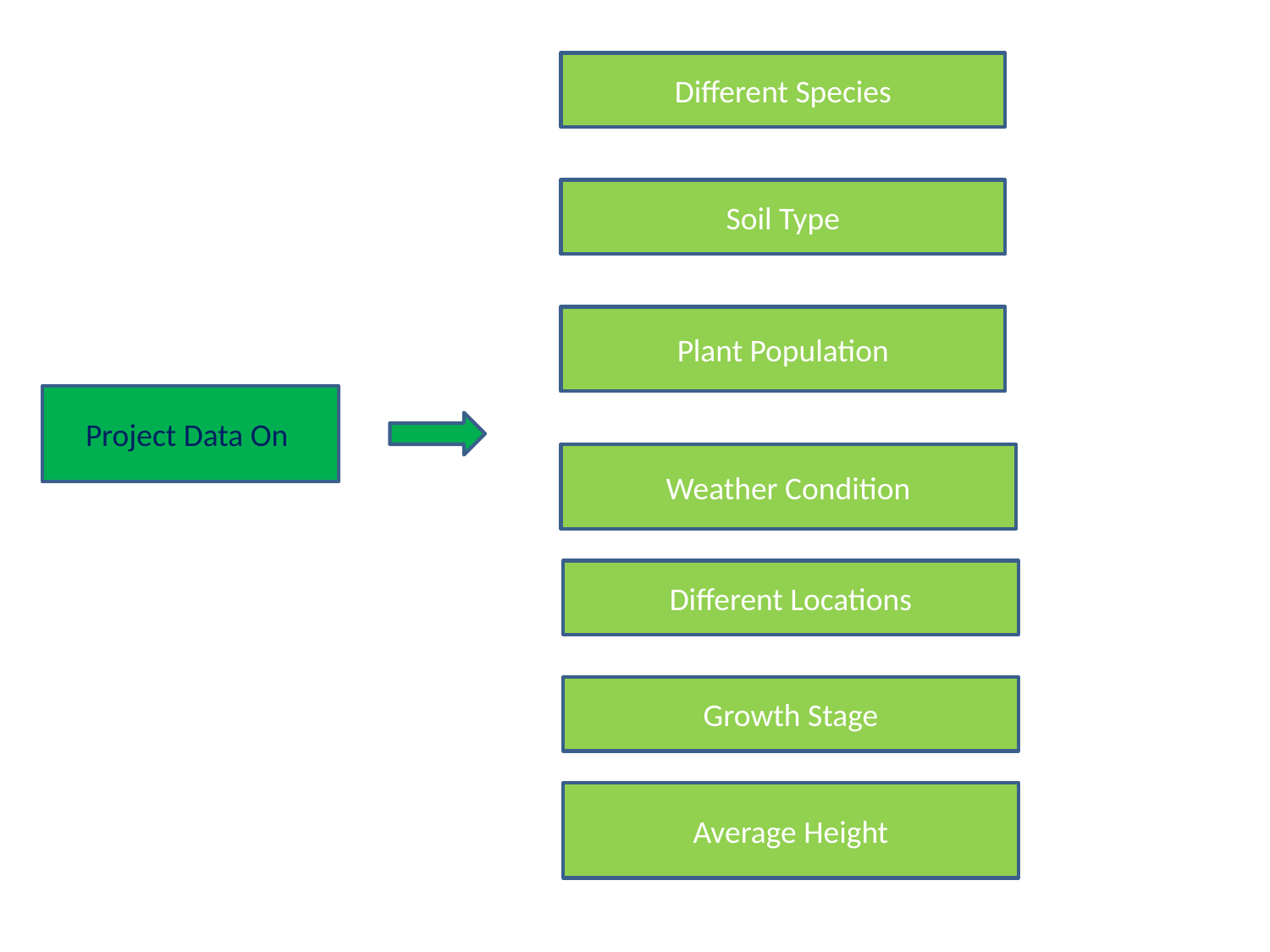

Different Species
Soil Type
Plant Population
Project Data On

Weather Condition
Different Locations
Growth Stage
Average Height